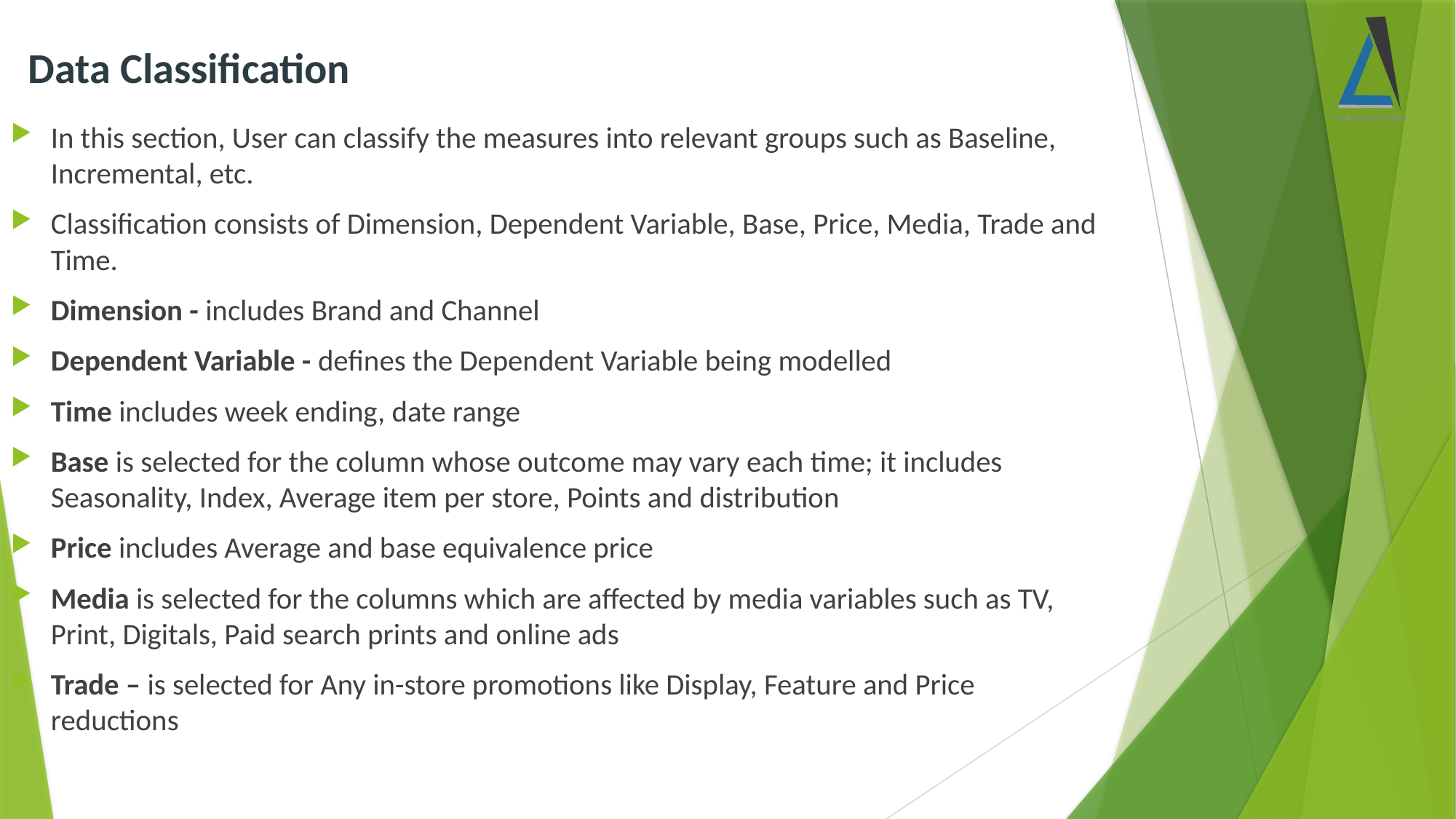

Data Classification
In this section, User can classify the measures into relevant groups such as Baseline, Incremental, etc.
Classification consists of Dimension, Dependent Variable, Base, Price, Media, Trade and Time.
Dimension - includes Brand and Channel
Dependent Variable - defines the Dependent Variable being modelled
Time includes week ending, date range
Base is selected for the column whose outcome may vary each time; it includes Seasonality, Index, Average item per store, Points and distribution
Price includes Average and base equivalence price
Media is selected for the columns which are affected by media variables such as TV, Print, Digitals, Paid search prints and online ads
Trade – is selected for Any in-store promotions like Display, Feature and Price reductions